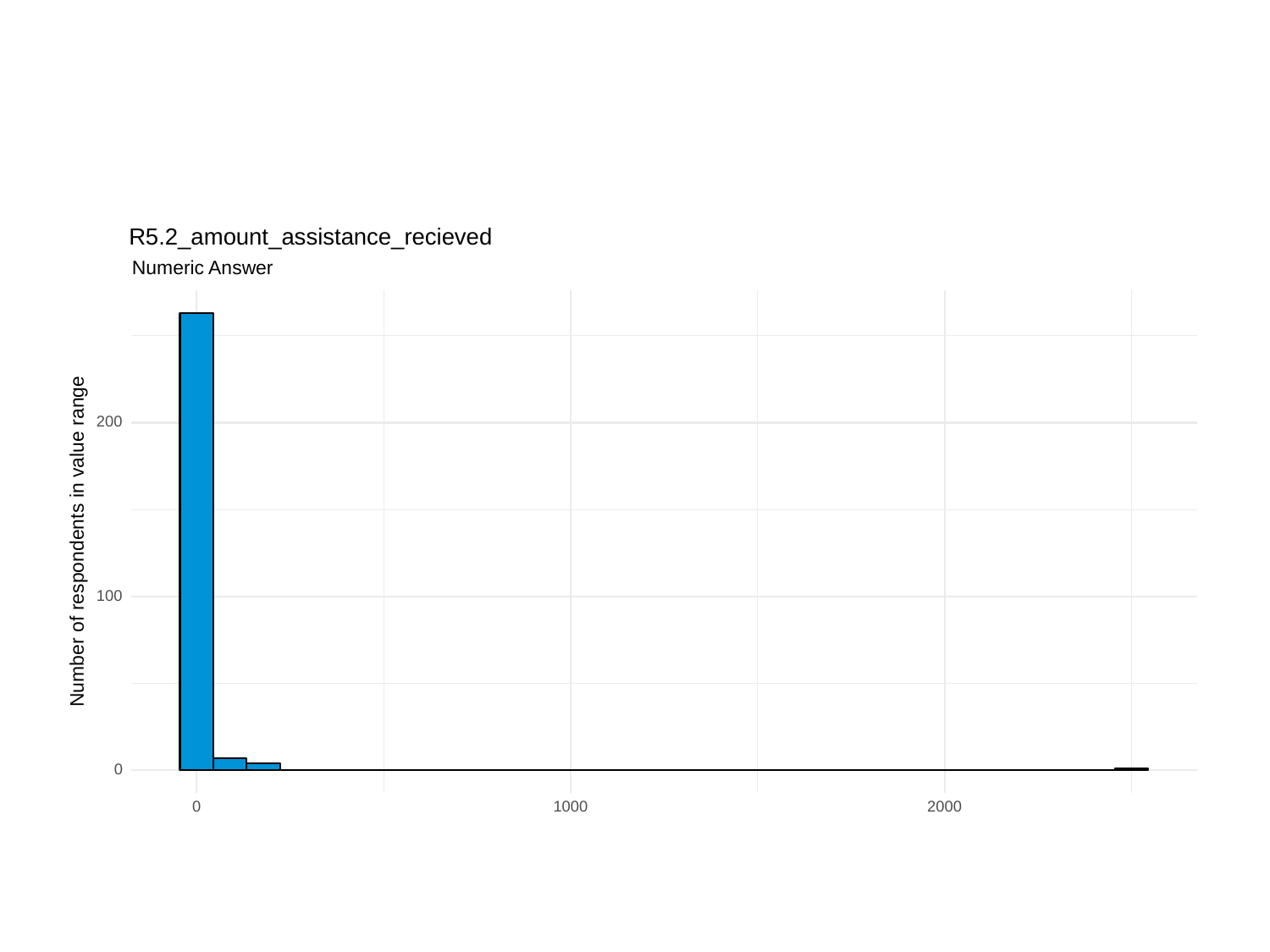

R5.2_amount_assistance_recieved
Numeric Answer

200

Number of respondents in value range
100

0

0
1000
2000